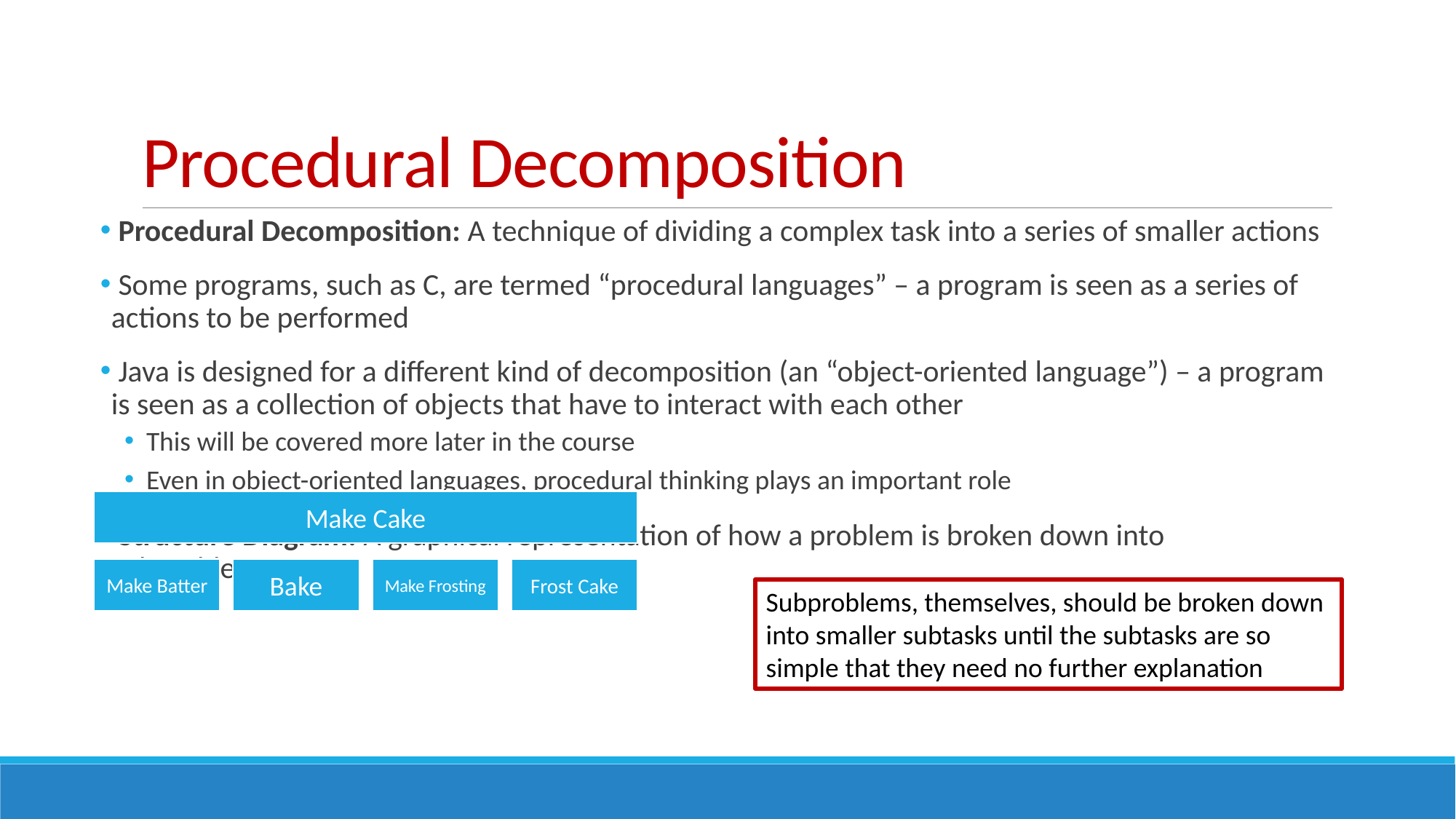

# Procedural Decomposition
 Procedural Decomposition: A technique of dividing a complex task into a series of smaller actions
 Some programs, such as C, are termed “procedural languages” – a program is seen as a series of actions to be performed
 Java is designed for a different kind of decomposition (an “object-oriented language”) – a program is seen as a collection of objects that have to interact with each other
This will be covered more later in the course
Even in object-oriented languages, procedural thinking plays an important role
 Structure Diagram: A graphical representation of how a problem is broken down into subproblems

Make Cake
Make Batter
Bake
Make Frosting
Frost Cake
Subproblems, themselves, should be broken down into smaller subtasks until the subtasks are so simple that they need no further explanation